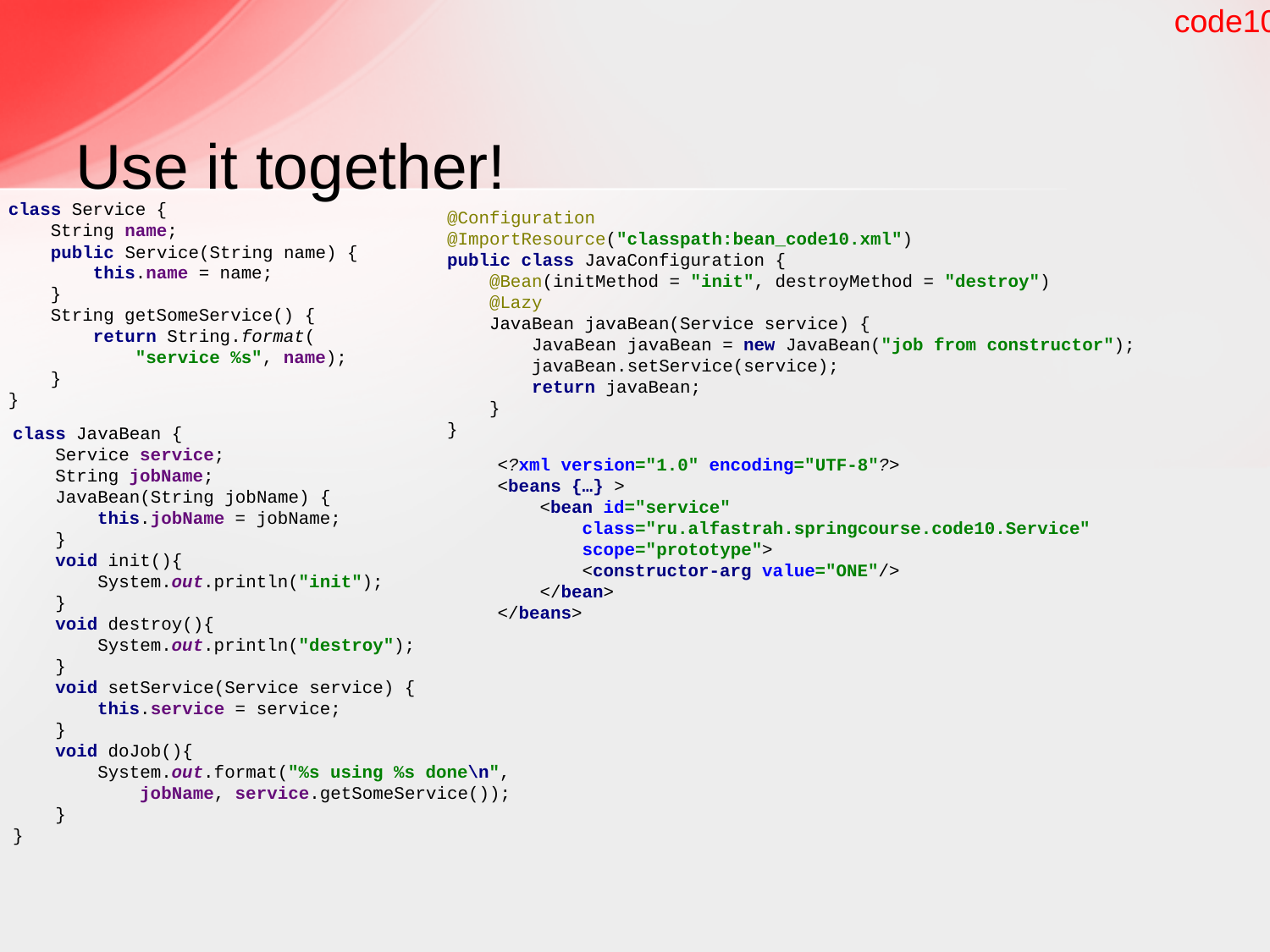

code10
# Use it together!
class Service {
    String name;
    public Service(String name) {
        this.name = name;
    }
    String getSomeService() {
        return String.format(
            "service %s", name);
    }
}
@Configuration
@ImportResource("classpath:bean_code10.xml")
public class JavaConfiguration {
    @Bean(initMethod = "init", destroyMethod = "destroy")
    @Lazy
    JavaBean javaBean(Service service) {
        JavaBean javaBean = new JavaBean("job from constructor");
        javaBean.setService(service);
        return javaBean;
    }
}
class JavaBean {
    Service service;
    String jobName;
    JavaBean(String jobName) {
        this.jobName = jobName;
    }
    void init(){
        System.out.println("init");
    }
    void destroy(){
        System.out.println("destroy");
    }
    void setService(Service service) {
        this.service = service;
    }
    void doJob(){
        System.out.format("%s using %s done\n",
            jobName, service.getSomeService());
    }
}
<?xml version="1.0" encoding="UTF-8"?>
<beans {…} >
    <bean id="service"
        class="ru.alfastrah.springcourse.code10.Service"
        scope="prototype">
        <constructor-arg value="ONE"/>
    </bean>
</beans>